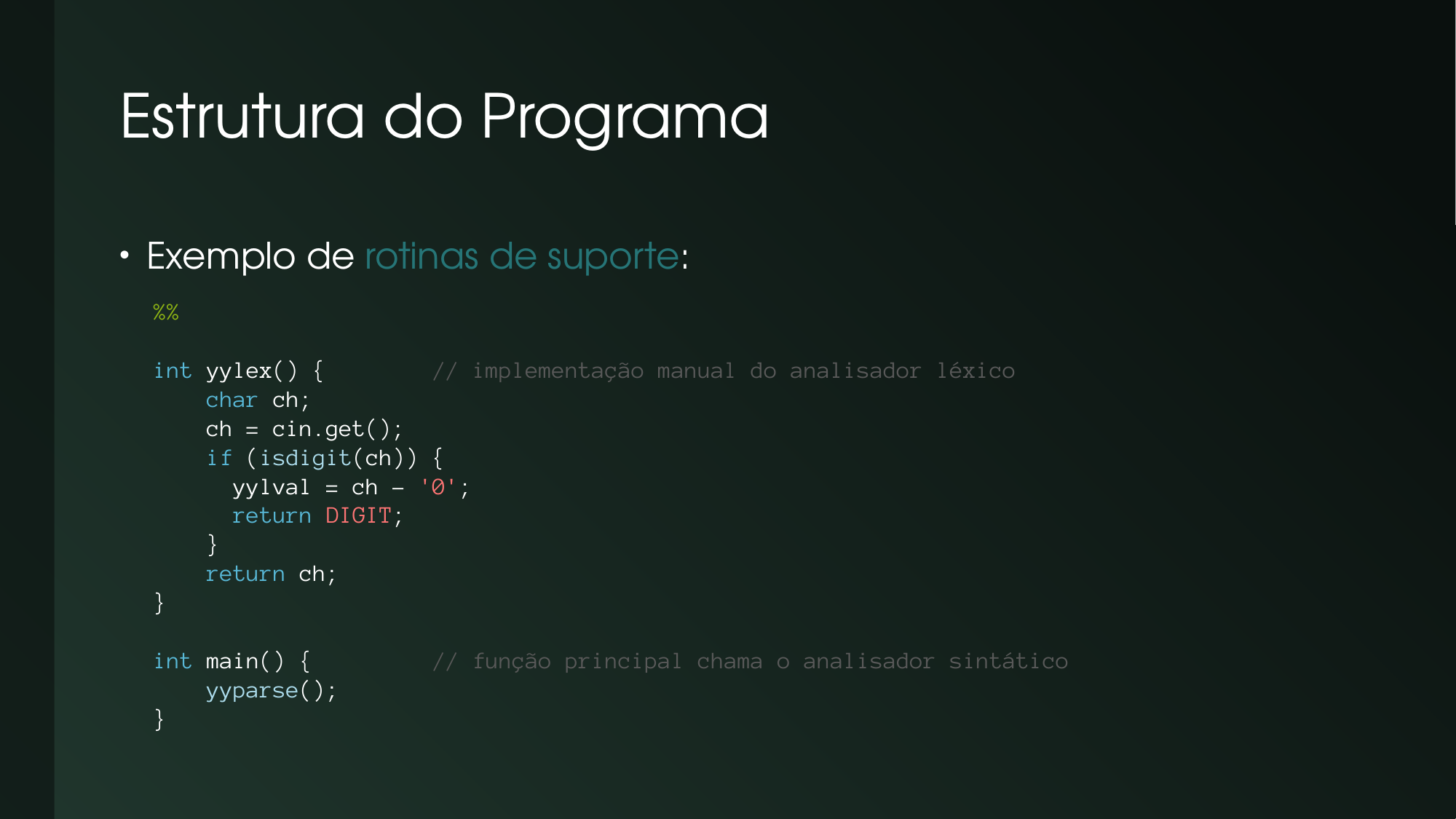

# Estrutura do Programa
Exemplo de rotinas de suporte:
%%

int yylex() {        // implementação manual do analisador léxico
    char ch;
    ch = cin.get();
    if (isdigit(ch)) {
      yylval = ch - '0';
      return DIGIT;
    }
    return ch;
}

int main() {         // função principal chama o analisador sintático
    yyparse();
}